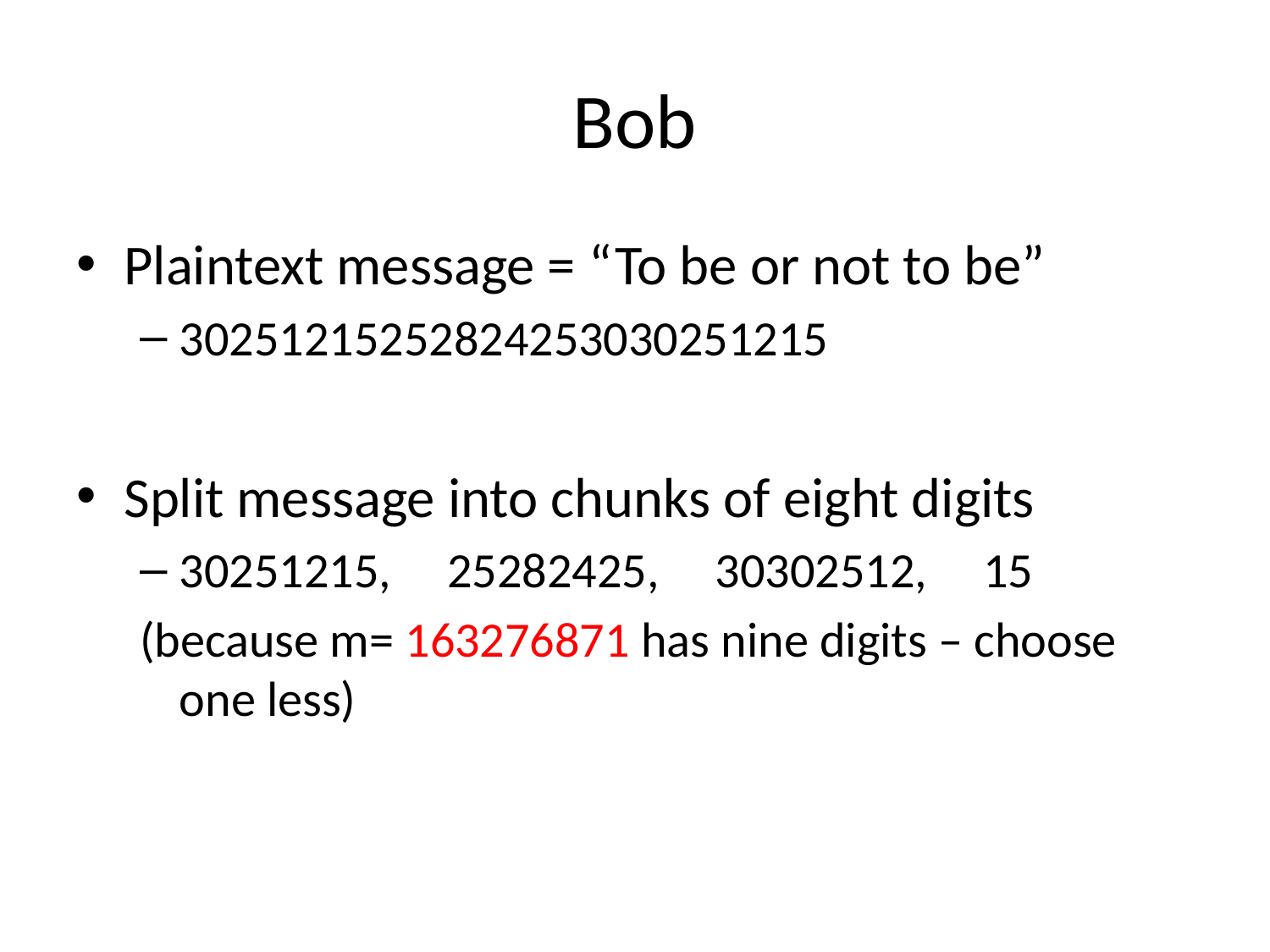

# Bob
Plaintext message = “To be or not to be”
30251215252824253030251215

Split message into chunks of eight digits
30251215,     25282425,     30302512,     15
(because m= 163276871 has nine digits – choose one less)